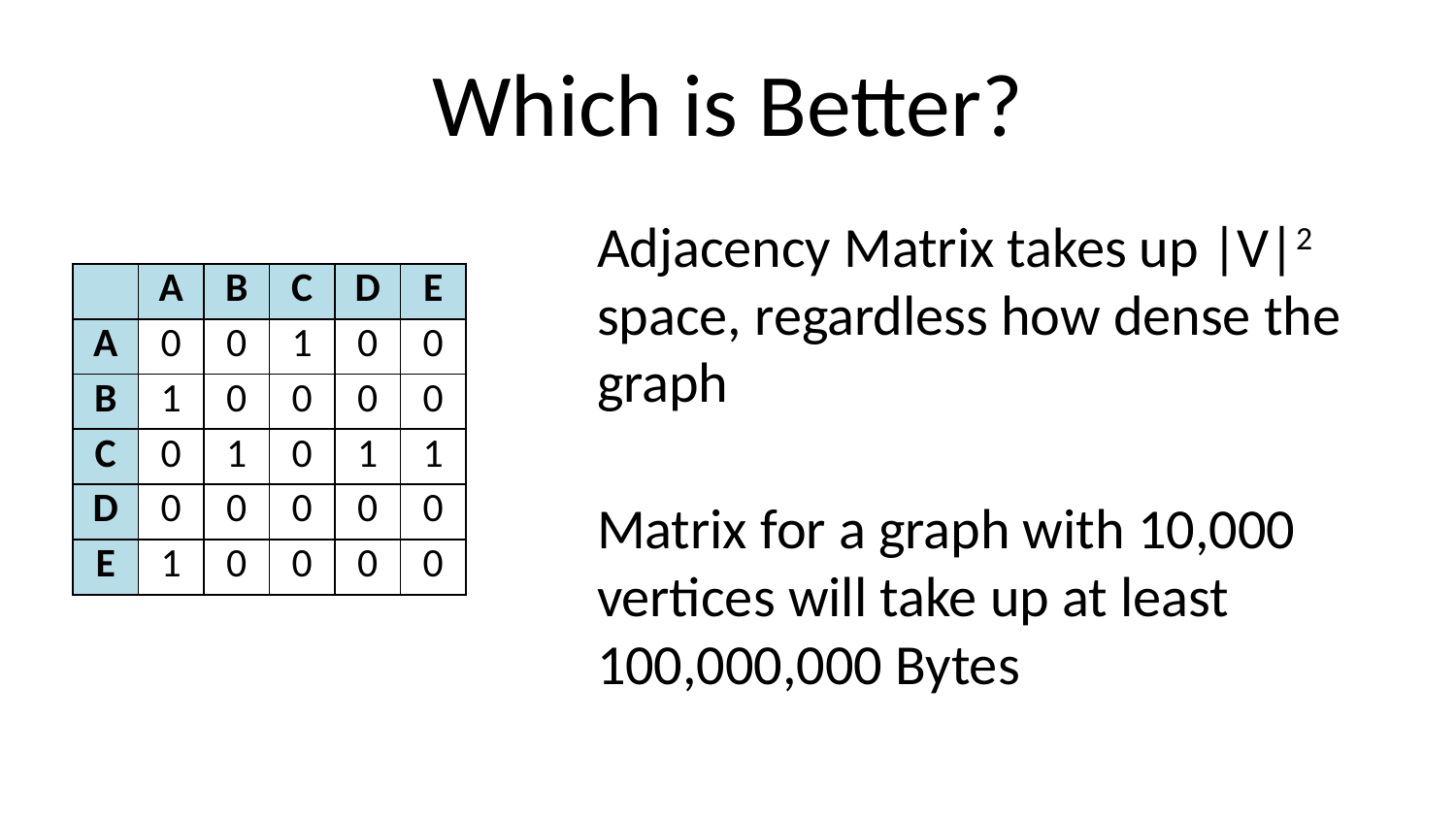

# Which is Better?
Adjacency Matrix takes up |V|2 space, regardless how dense the graph

Matrix for a graph with 10,000 vertices will take up at least 100,000,000 Bytes

|  | A | B | C | D | E |
| --- | --- | --- | --- | --- | --- |
| A | 0 | 0 | 1 | 0 | 0 |
| B | 1 | 0 | 0 | 0 | 0 |
| C | 0 | 1 | 0 | 1 | 1 |
| D | 0 | 0 | 0 | 0 | 0 |
| E | 1 | 0 | 0 | 0 | 0 |